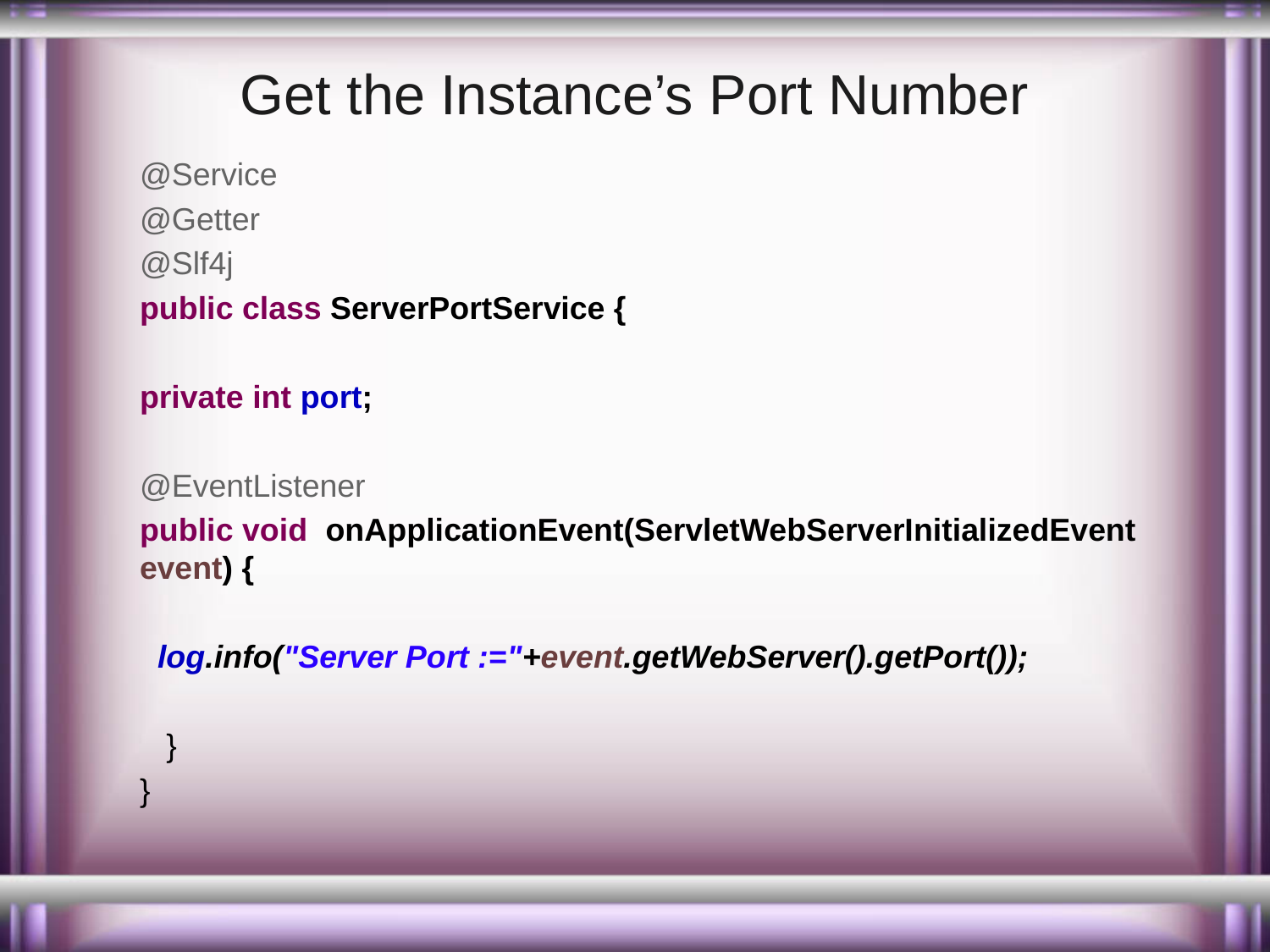

# Get the Instance’s Port Number
@Service
@Getter
@Slf4j
public class ServerPortService {

private int port;

@EventListener
public void  onApplicationEvent(ServletWebServerInitializedEvent event) {

  log.info("Server Port :="+event.getWebServer().getPort());

   }
}